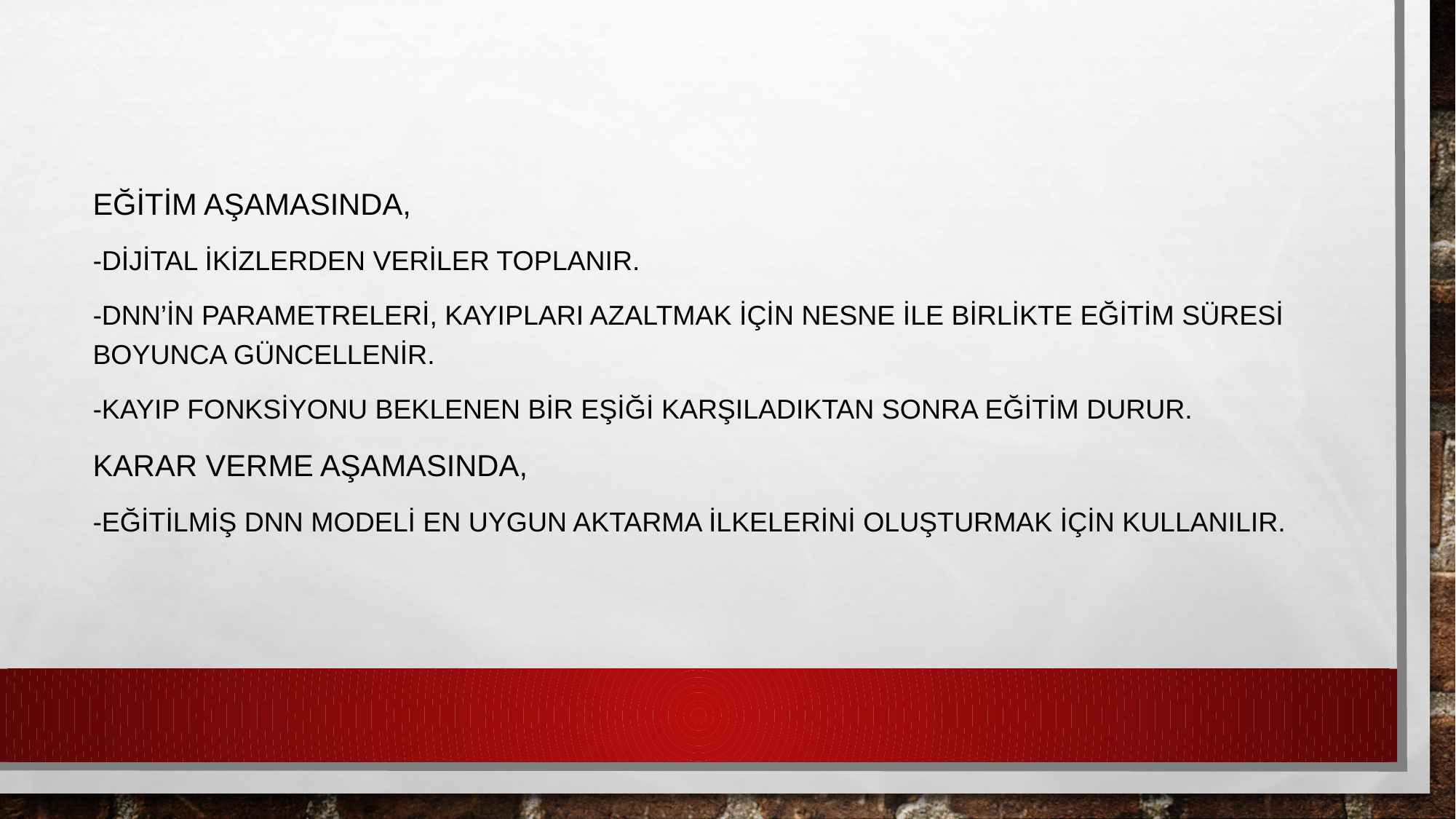

Eğitim aşamasında,
-Dijital ikizlerden veriler toplanır.
-DNN’in parametreleri, kayıpları azaltmak için nesne ile birlikte eğitim süresi boyunca güncellenir.
-Kayıp fonksiyonu beklenen bir eşiği karşıladıktan sonra eğitim durur.
Karar verme aşamasında,
-Eğitilmiş DNN modeli en uygun aktarma ilkelerini oluşturmak için kullanılır.